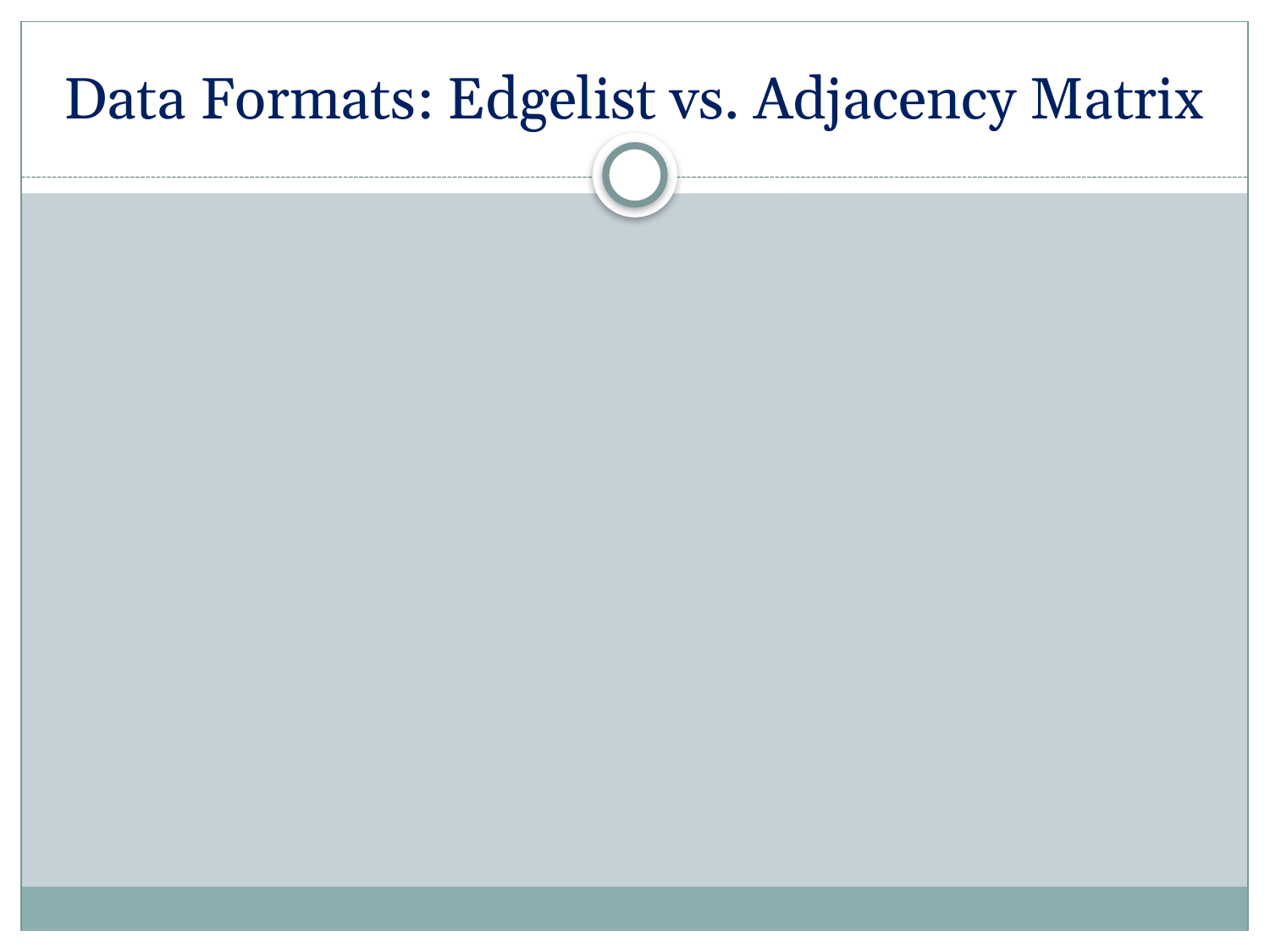

# Data Formats: Edgelist vs. Adjacency Matrix